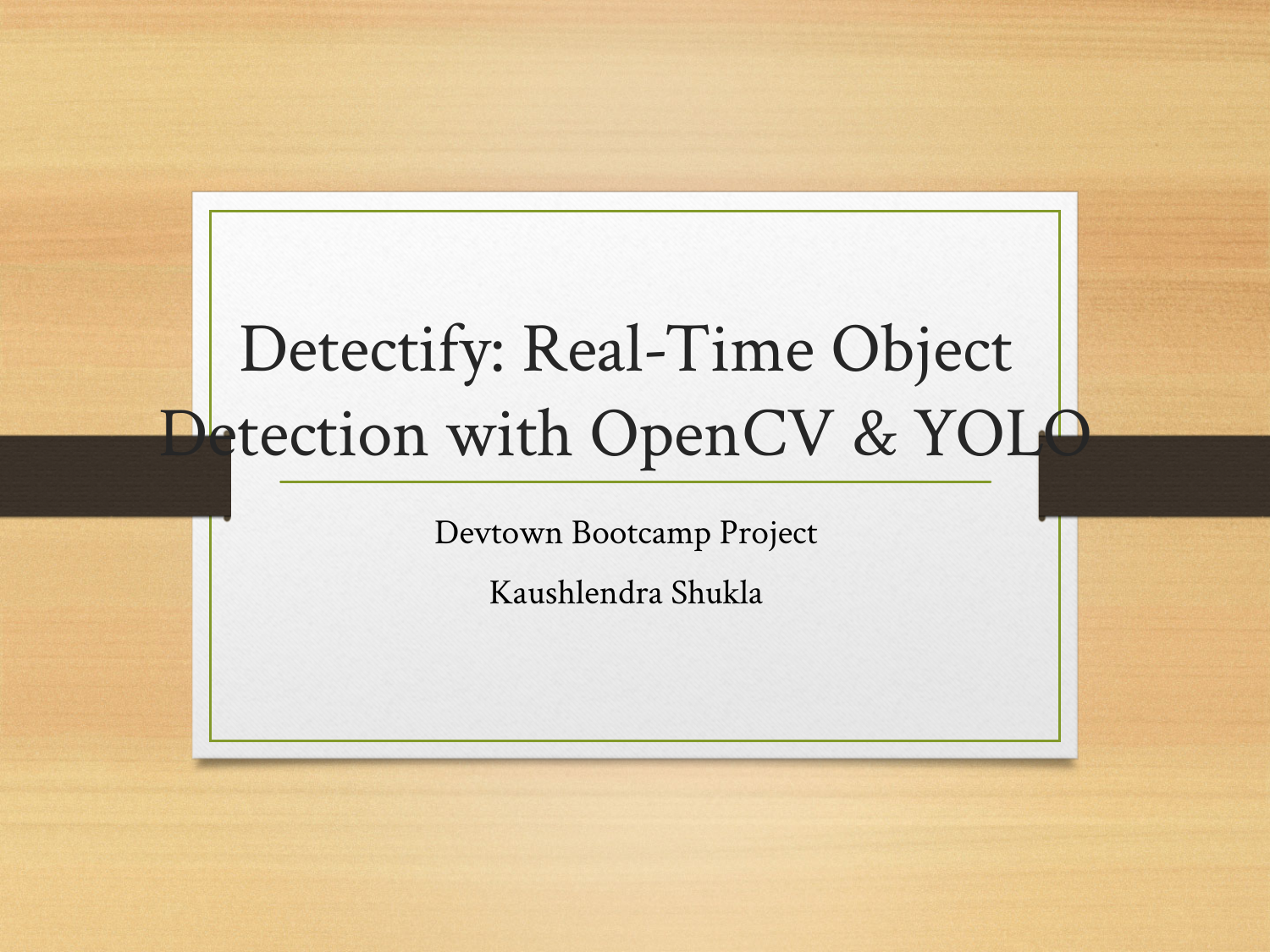

# Detectify: Real-Time Object Detection with OpenCV & YOLO
Devtown Bootcamp Project
Kaushlendra Shukla